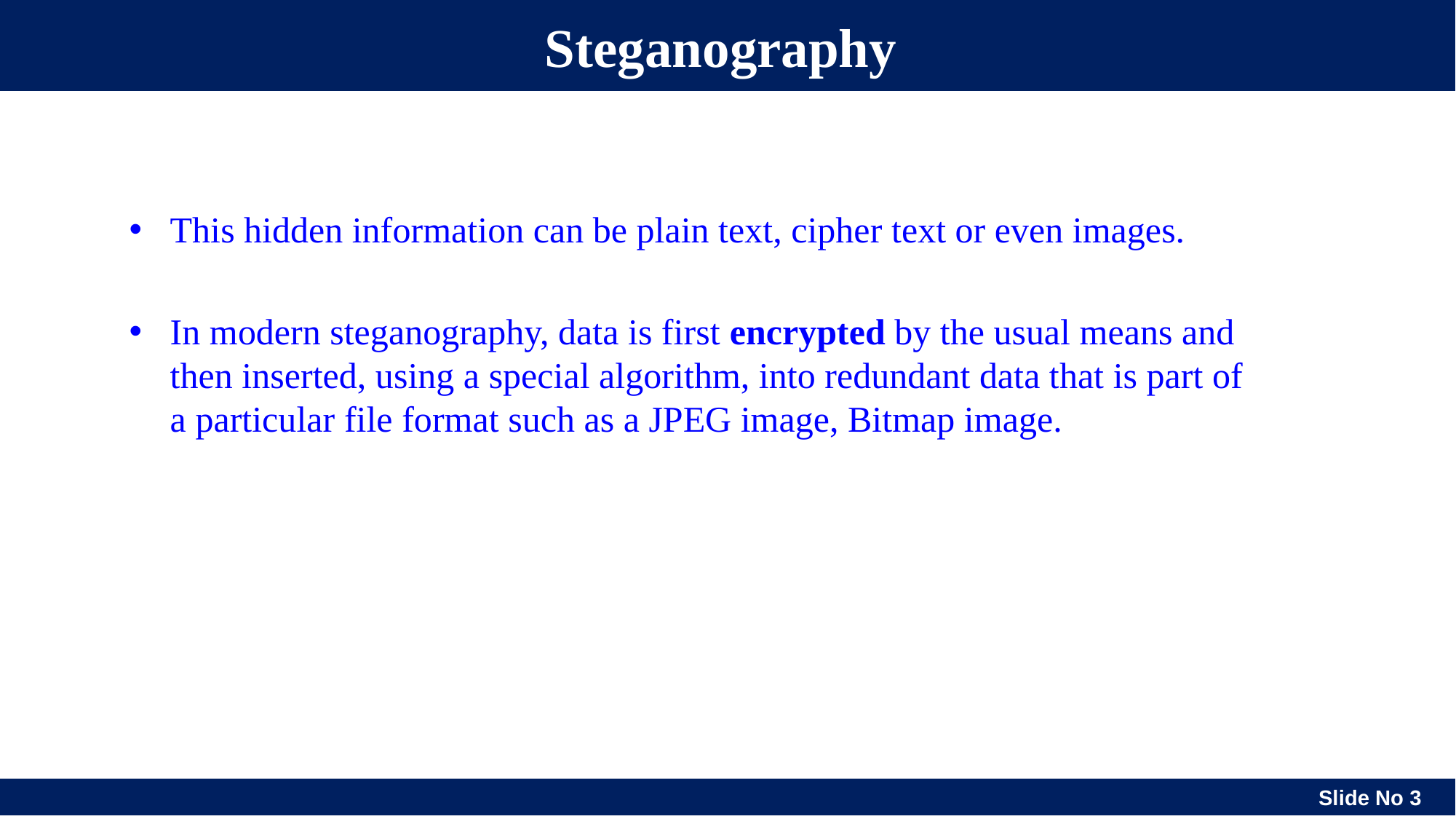

# Steganography

This hidden information can be plain text, cipher text or even images.

In modern steganography, data is first encrypted by the usual means and then inserted, using a special algorithm, into redundant data that is part of a particular file format such as a JPEG image, Bitmap image.